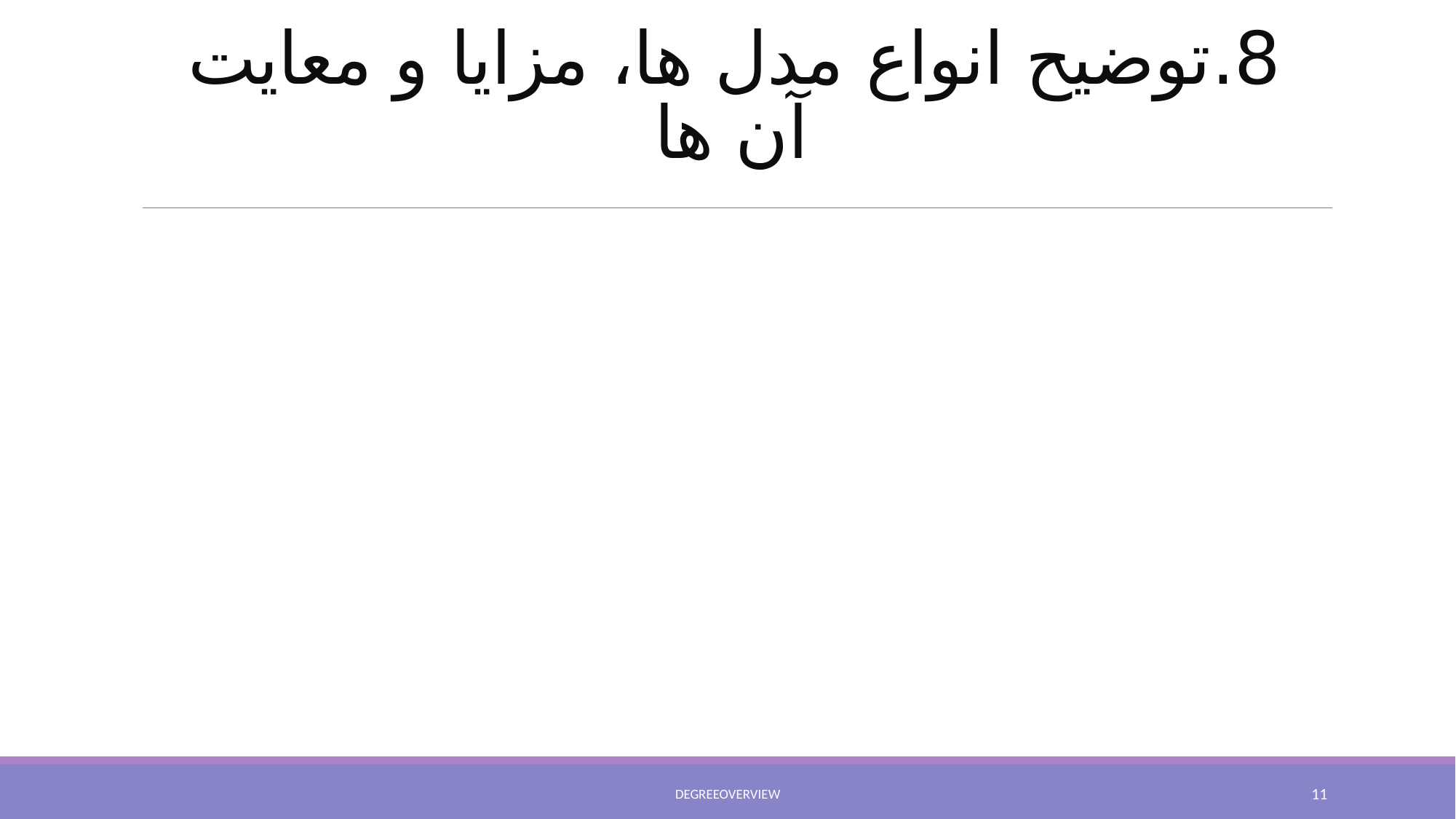

# 8.توضيح انواع مدل ها، مزایا و معایت آن ها

DegreeOverview
11